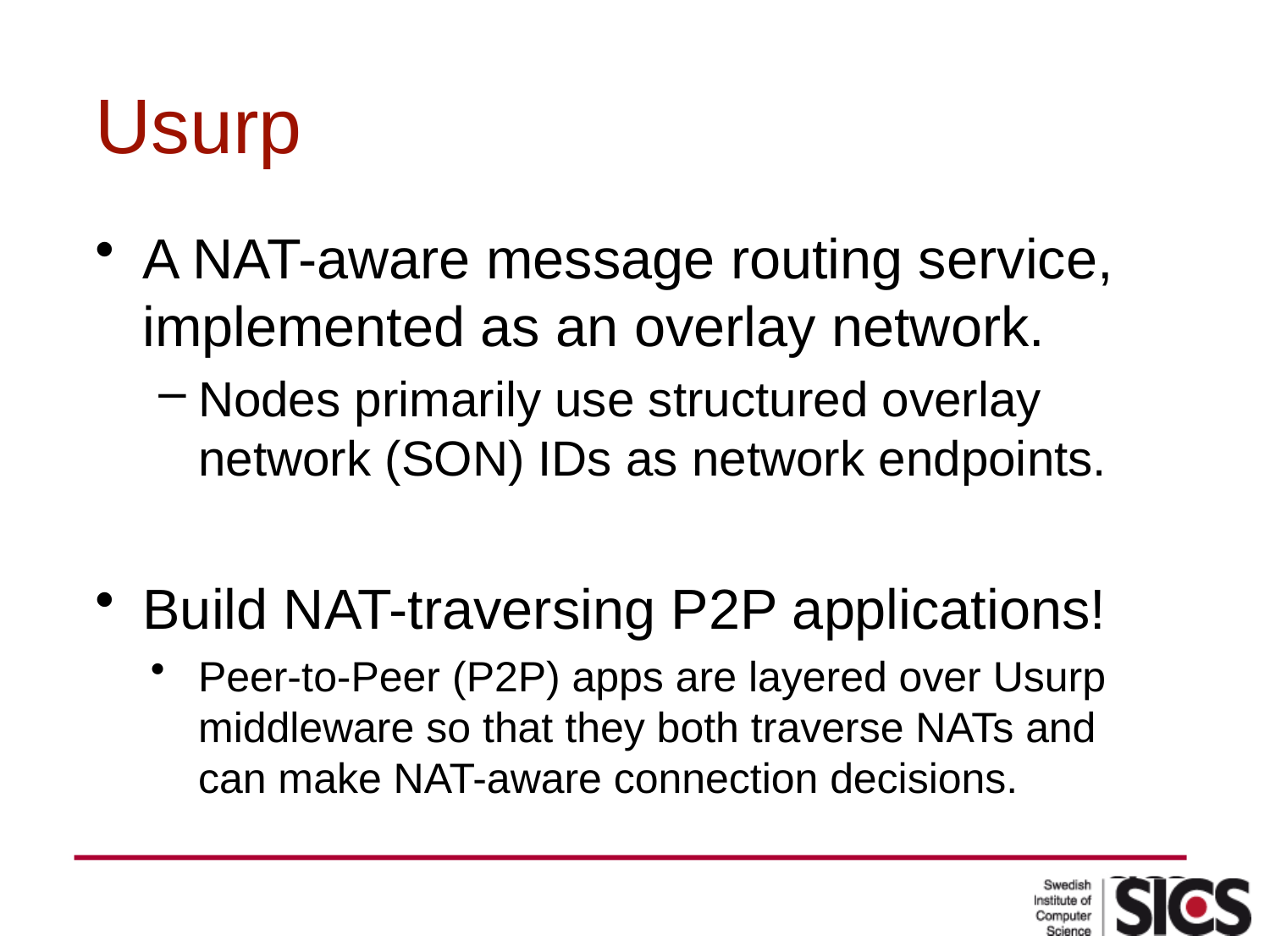

# Usurp
A NAT-aware message routing service, implemented as an overlay network.
Nodes primarily use structured overlay network (SON) IDs as network endpoints.

Build NAT-traversing P2P applications!
Peer-to-Peer (P2P) apps are layered over Usurp middleware so that they both traverse NATs and can make NAT-aware connection decisions.